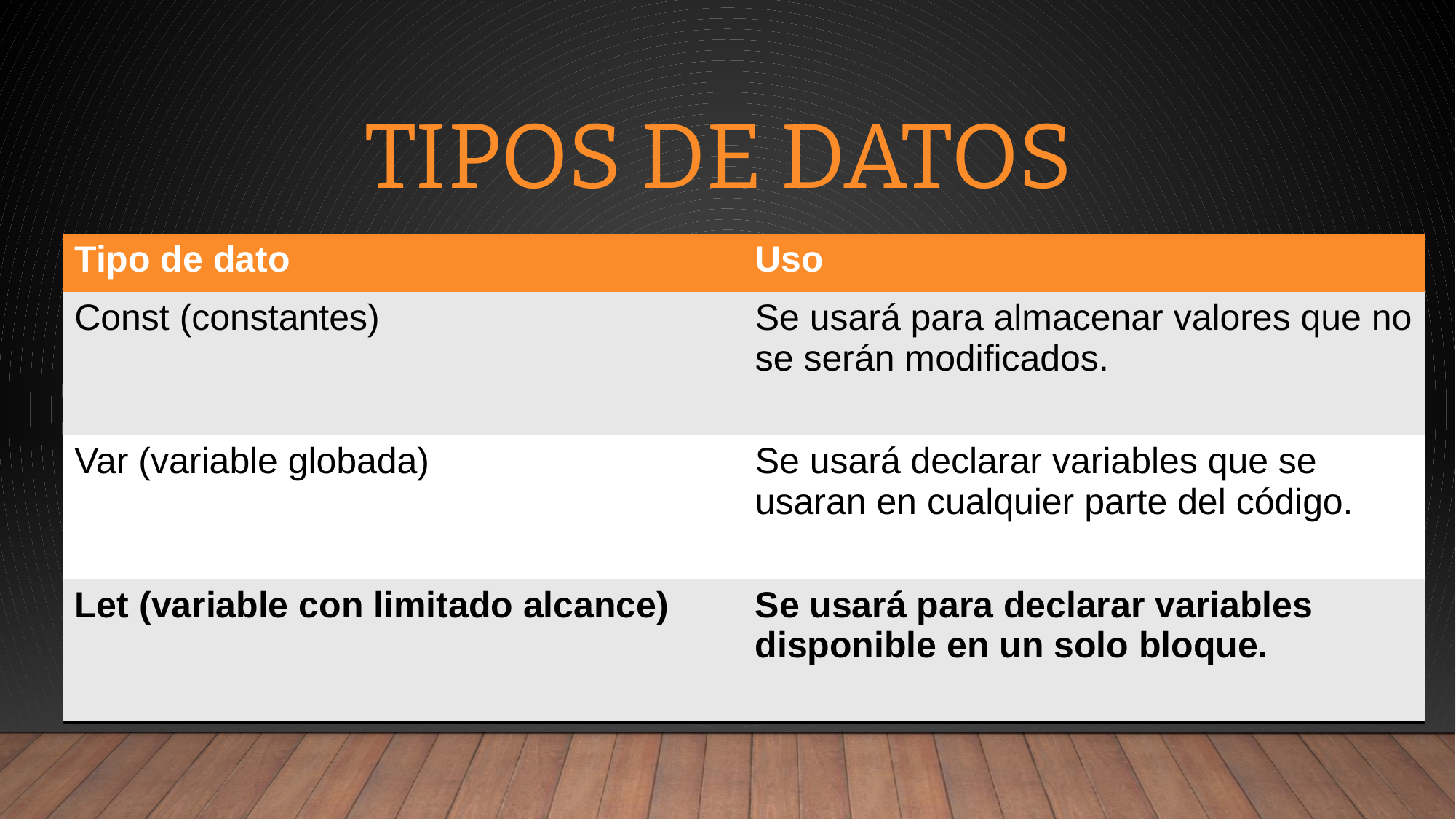

# Tipos de datos
| Tipo de dato | Uso |
| --- | --- |
| Const (constantes) | Se usará para almacenar valores que no se serán modificados. |
| Var (variable globada) | Se usará declarar variables que se usaran en cualquier parte del código. |
| Let (variable con limitado alcance) | Se usará para declarar variables disponible en un solo bloque. |